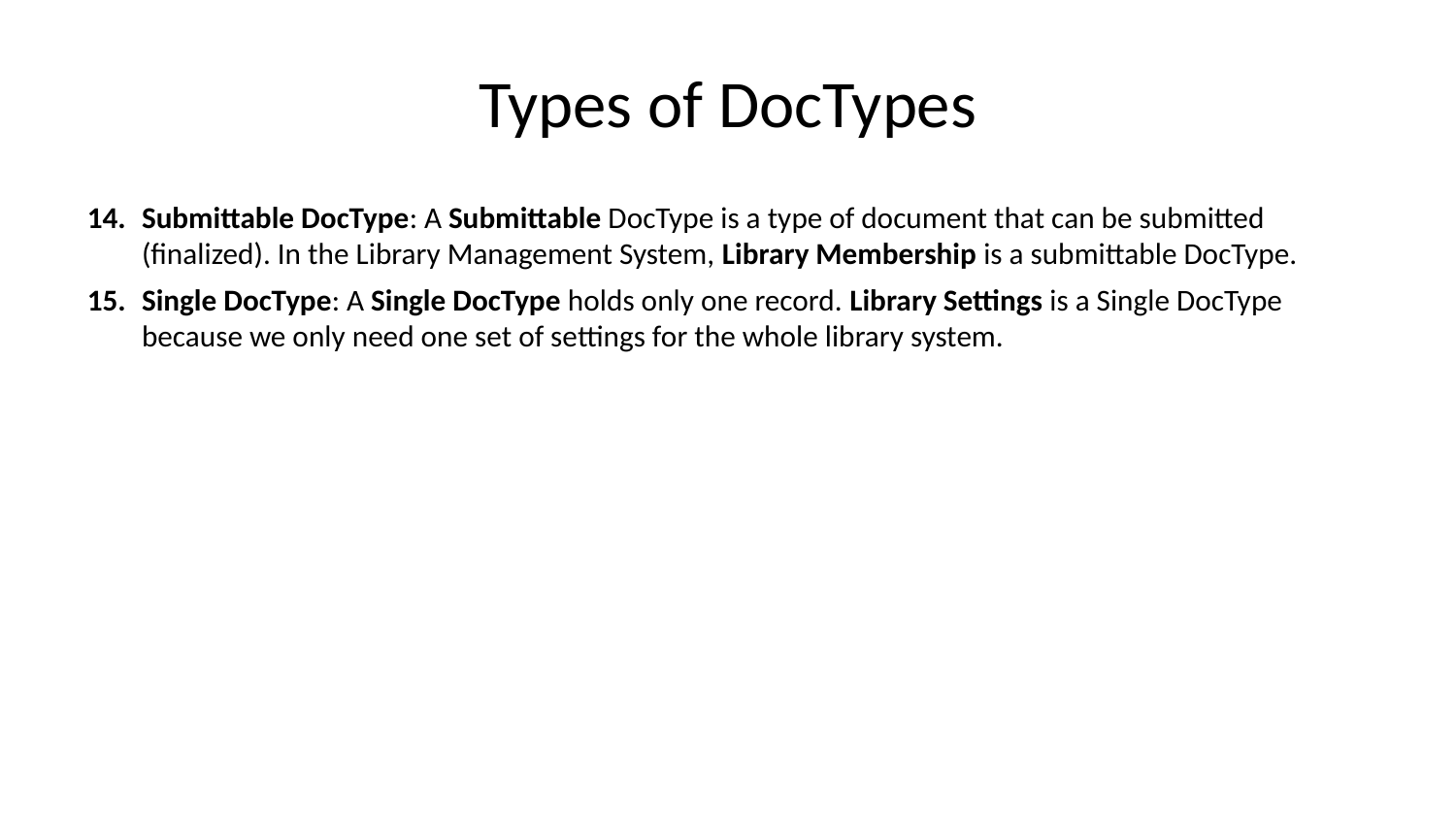

# Types of DocTypes
Submittable DocType: A Submittable DocType is a type of document that can be submitted (finalized). In the Library Management System, Library Membership is a submittable DocType.
Single DocType: A Single DocType holds only one record. Library Settings is a Single DocType because we only need one set of settings for the whole library system.